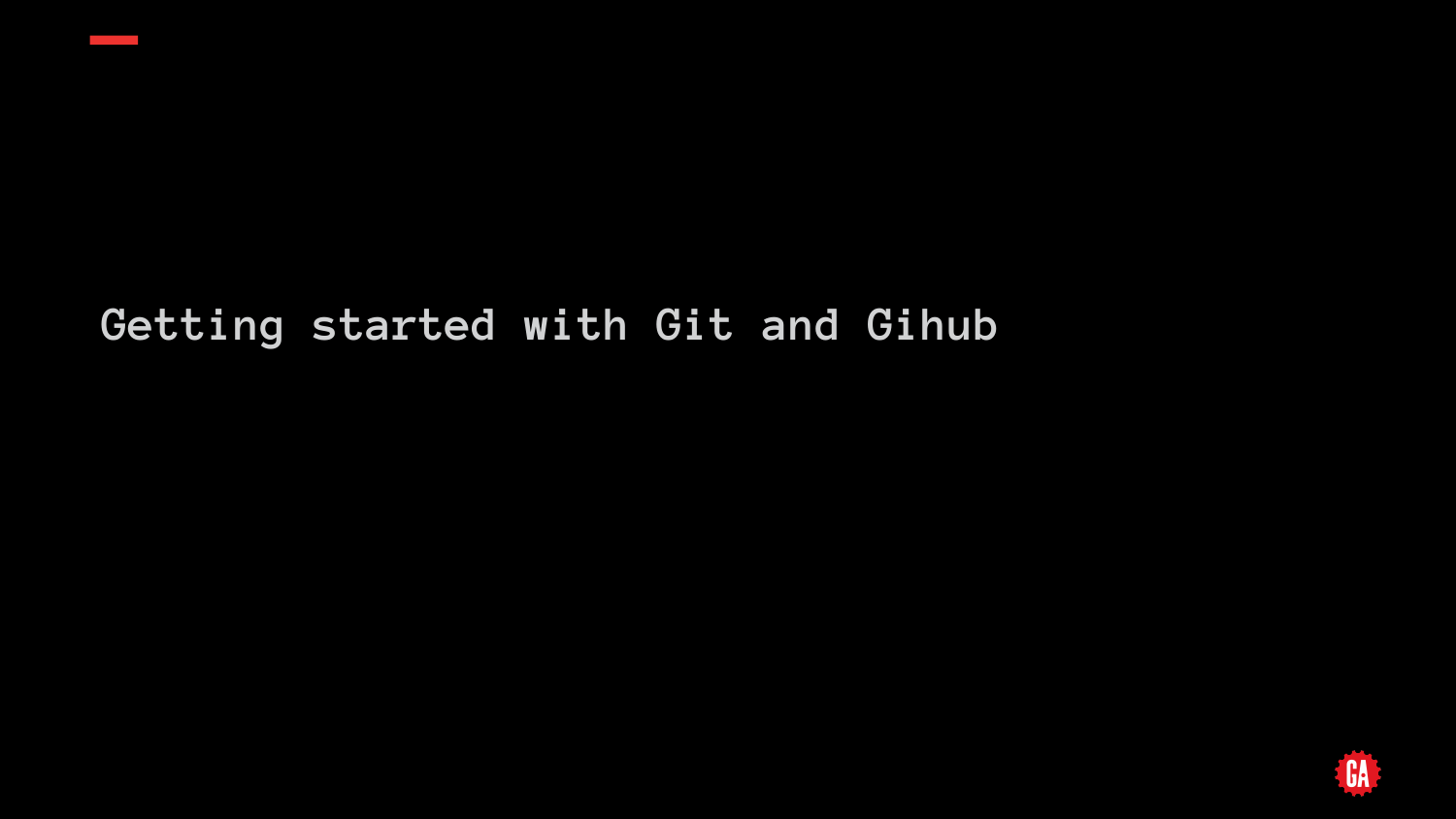

#
Getting started with Git and Gihub

22 | © 2020 General Assembly